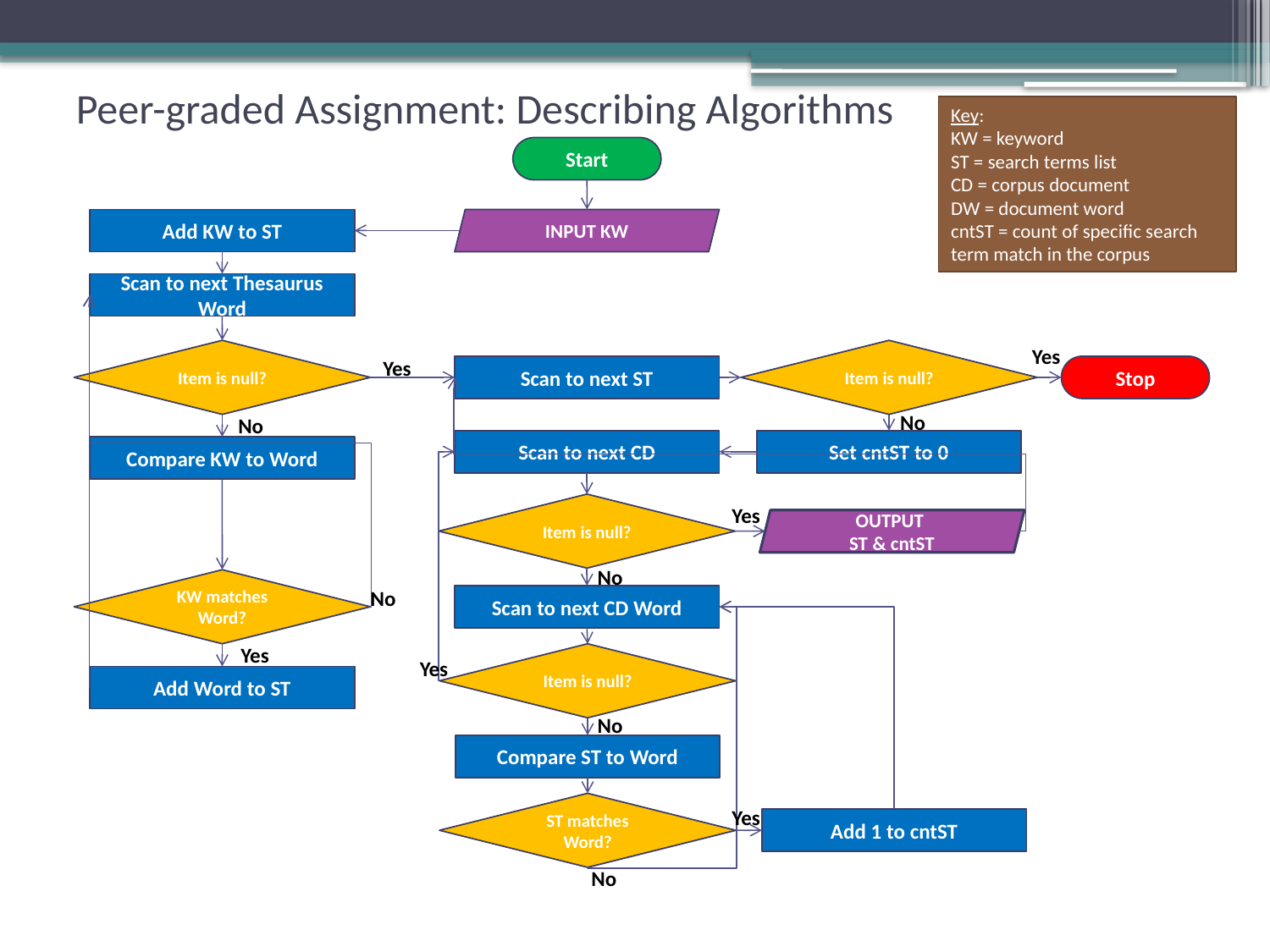

# Peer-graded Assignment: Describing Algorithms
Key:
KW = keyword
ST = search terms list
CD = corpus document
DW = document word
cntST = count of specific search term match in the corpus
Start
Add KW to ST
INPUT KW
Scan to next Thesaurus Word
Yes
Item is null?
Item is null?
Yes
Stop
Scan to next ST
No
No
Scan to next CD
Set cntST to 0
Compare KW to Word
Item is null?
Yes
OUTPUT
ST & cntST
No
KW matches Word?
No
Scan to next CD Word
Yes
Item is null?
Yes
Add Word to ST
No
Compare ST to Word
ST matches Word?
Yes
Add 1 to cntST
No